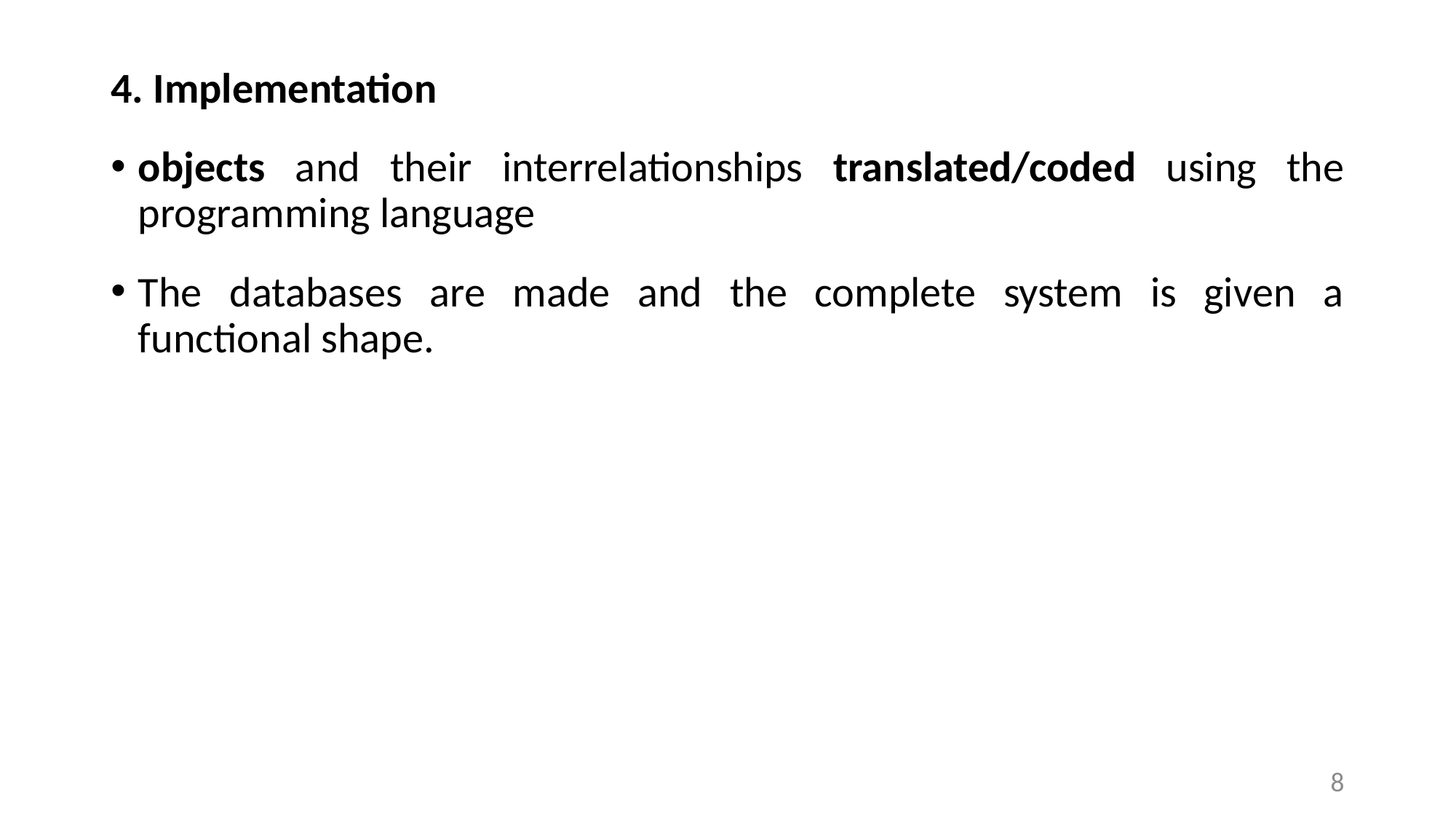

4. Implementation
objects and their interrelationships translated/coded using the programming language
The databases are made and the complete system is given a functional shape.

8